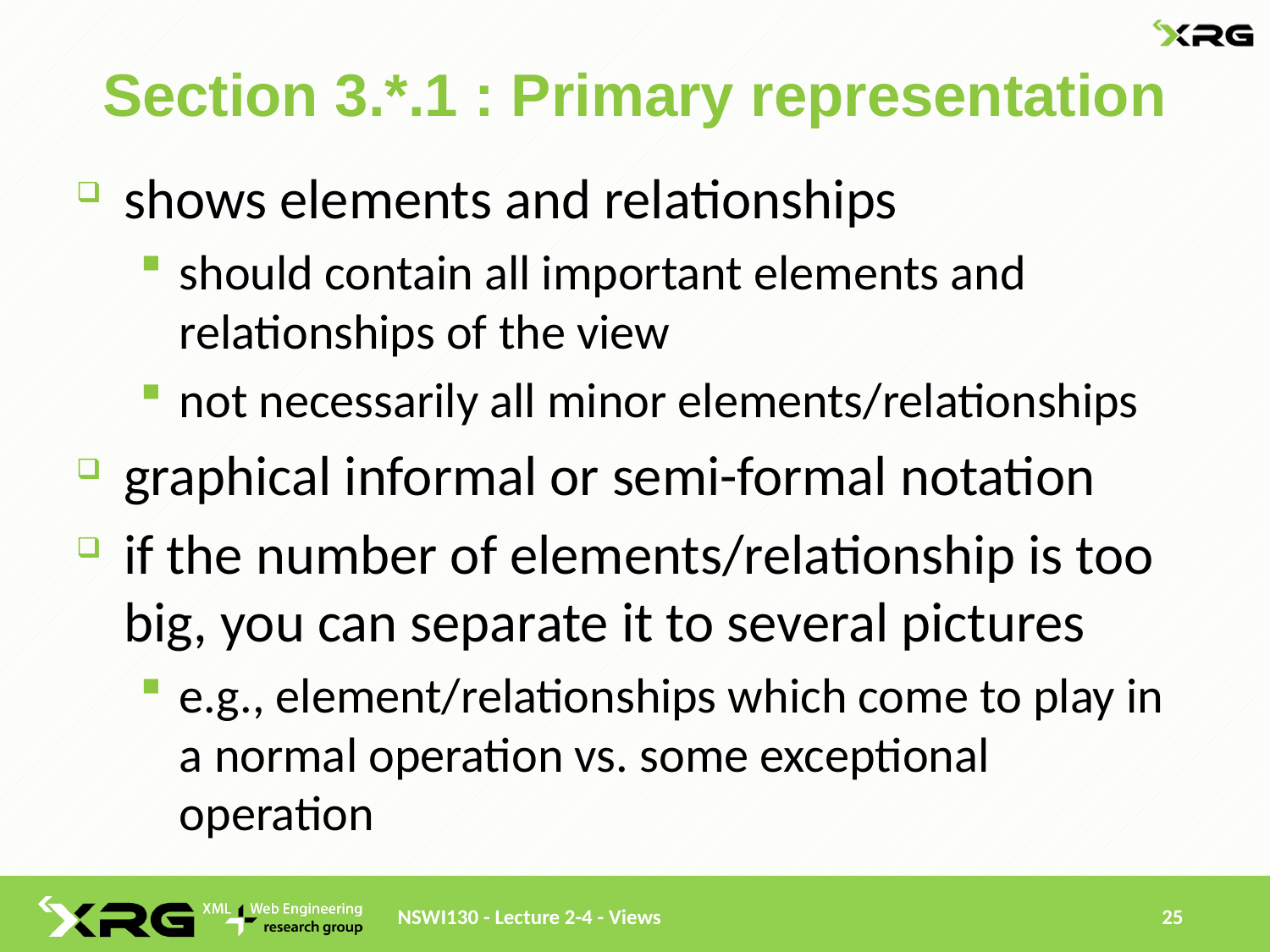

# Section 3.*.1 : Primary representation
shows elements and relationships
should contain all important elements and relationships of the view
not necessarily all minor elements/relationships
graphical informal or semi-formal notation
if the number of elements/relationship is too big, you can separate it to several pictures
e.g., element/relationships which come to play in a normal operation vs. some exceptional operation
NSWI130 - Lecture 2-4 - Views
25